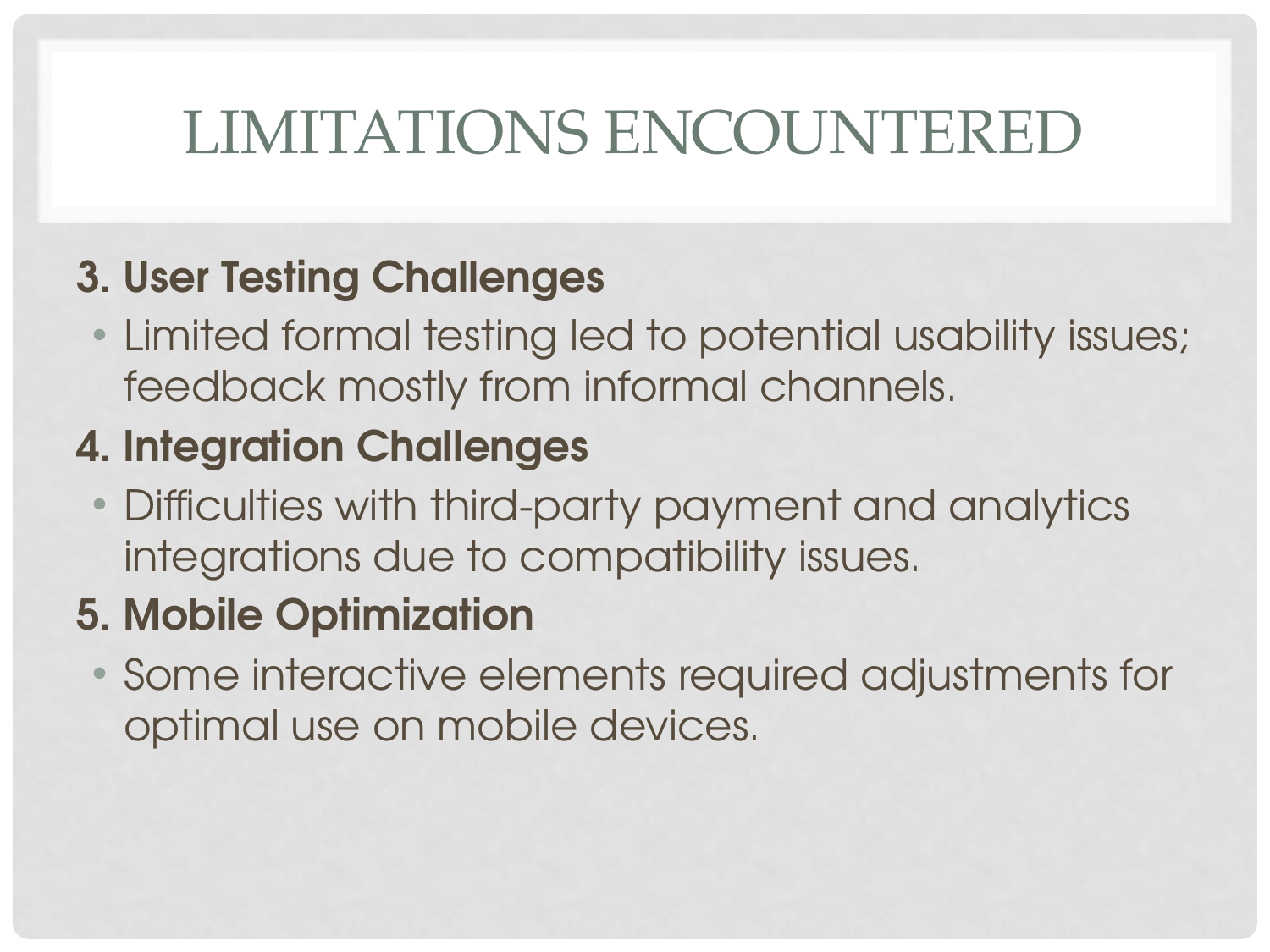

# Limitations Encountered
3. User Testing Challenges
Limited formal testing led to potential usability issues; feedback mostly from informal channels.
4. Integration Challenges
Difficulties with third-party payment and analytics integrations due to compatibility issues.
5. Mobile Optimization
Some interactive elements required adjustments for optimal use on mobile devices.